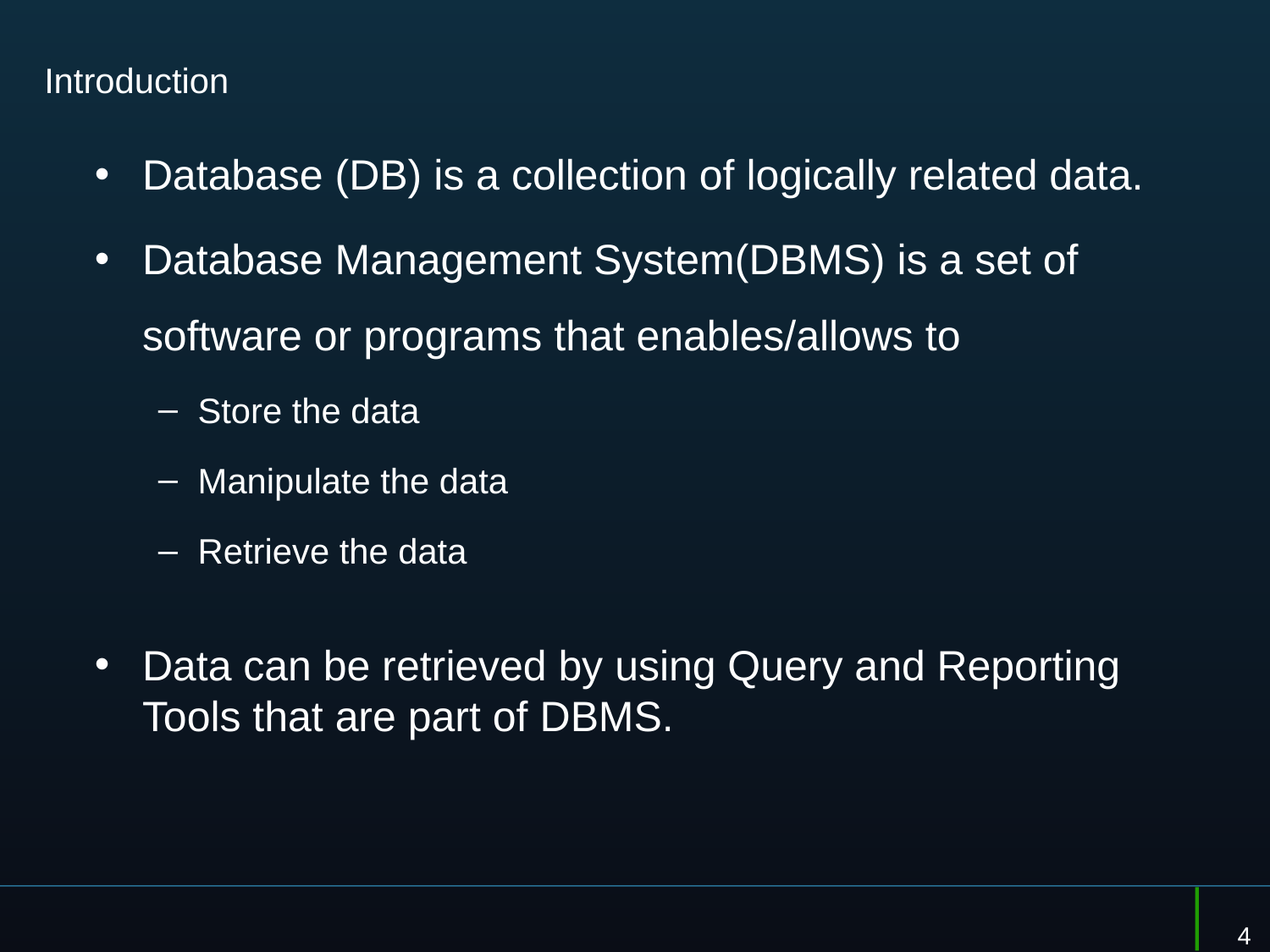

# Introduction
Database (DB) is a collection of logically related data.
Database Management System(DBMS) is a set of software or programs that enables/allows to
Store the data
Manipulate the data
Retrieve the data

Data can be retrieved by using Query and Reporting Tools that are part of DBMS.

4